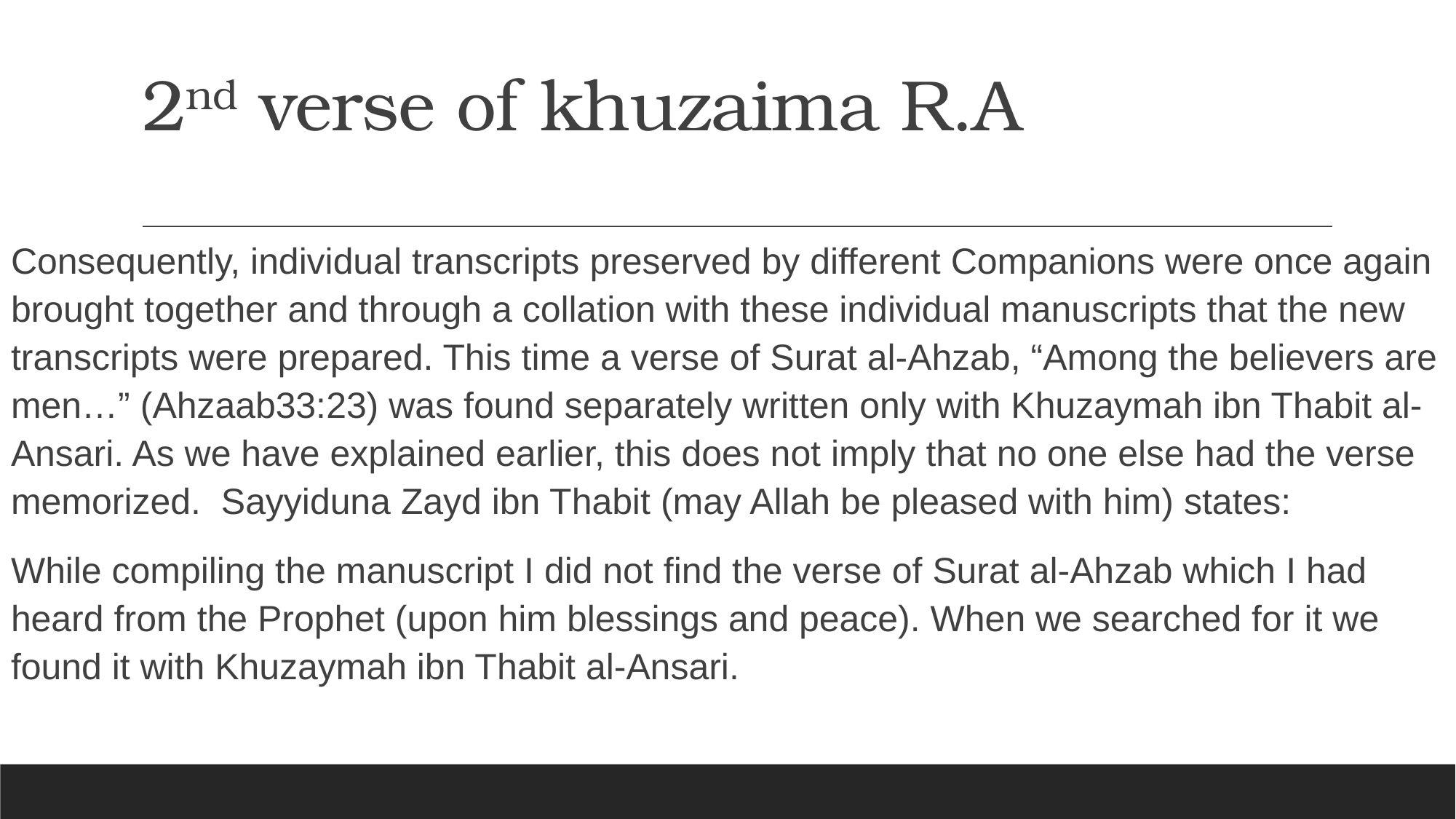

# 2nd verse of khuzaima R.A
Consequently, individual transcripts preserved by different Companions were once again brought together and through a collation with these individual manuscripts that the new transcripts were prepared. This time a verse of Surat al-Ahzab, “Among the believers are men…” (Ahzaab33:23) was found separately written only with Khuzaymah ibn Thabit al-Ansari. As we have explained earlier, this does not imply that no one else had the verse memorized.  Sayyiduna Zayd ibn Thabit (may Allah be pleased with him) states:
While compiling the manuscript I did not find the verse of Surat al-Ahzab which I had heard from the Prophet (upon him blessings and peace). When we searched for it we found it with Khuzaymah ibn Thabit al-Ansari.